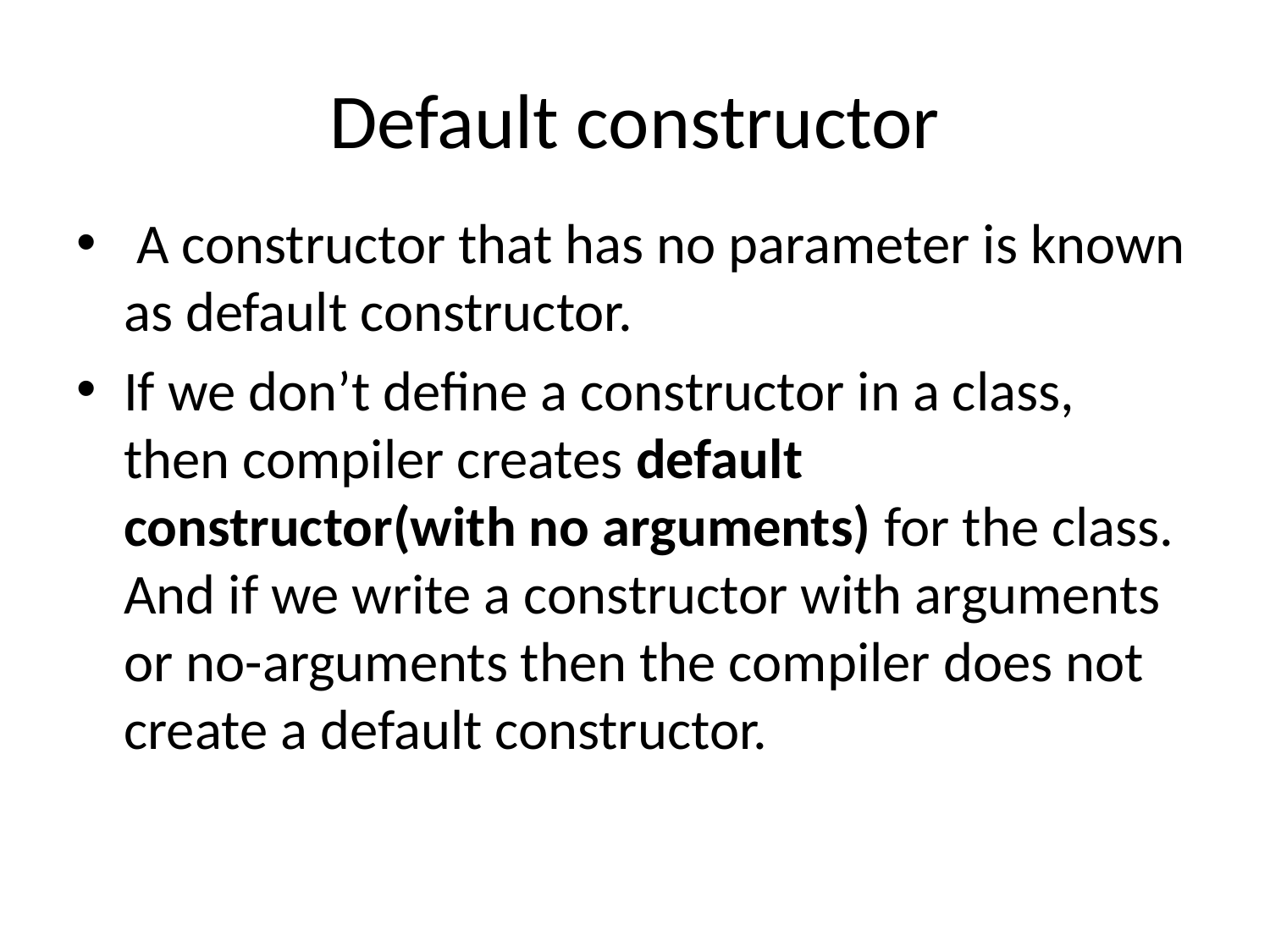

# Default constructor
 A constructor that has no parameter is known as default constructor.
If we don’t define a constructor in a class, then compiler creates default constructor(with no arguments) for the class. And if we write a constructor with arguments or no-arguments then the compiler does not create a default constructor.